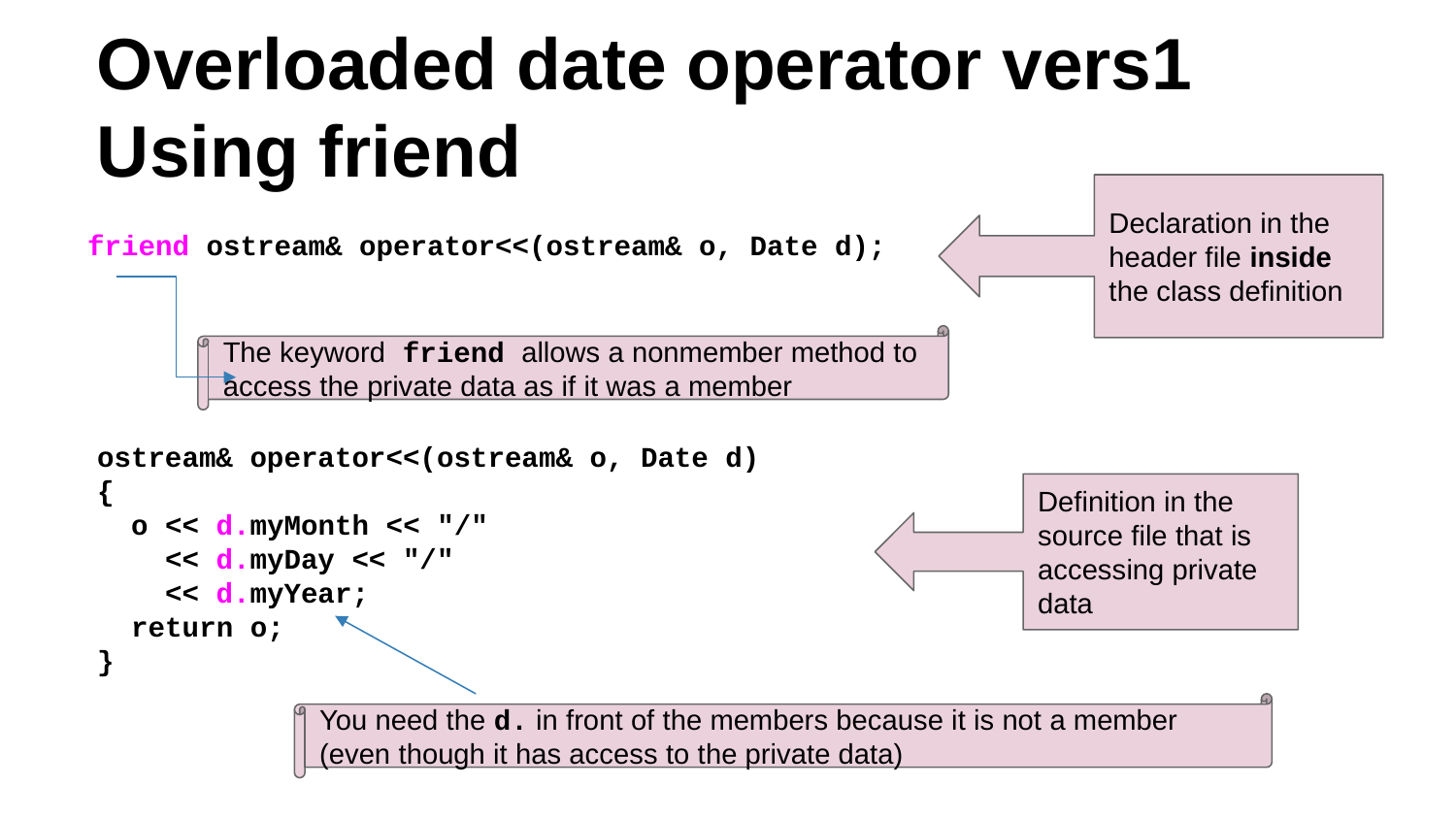

# Overloaded date operator vers1 Using friend
Declaration in the header file inside the class definition
friend ostream& operator<<(ostream& o, Date d);

The keyword friend allows a nonmember method to access the private data as if it was a member
ostream& operator<<(ostream& o, Date d)
{
  o << d.myMonth << "/"
    << d.myDay << "/"
    << d.myYear;
  return o;
}

Definition in the source file that is accessing private data
You need the d. in front of the members because it is not a member (even though it has access to the private data)